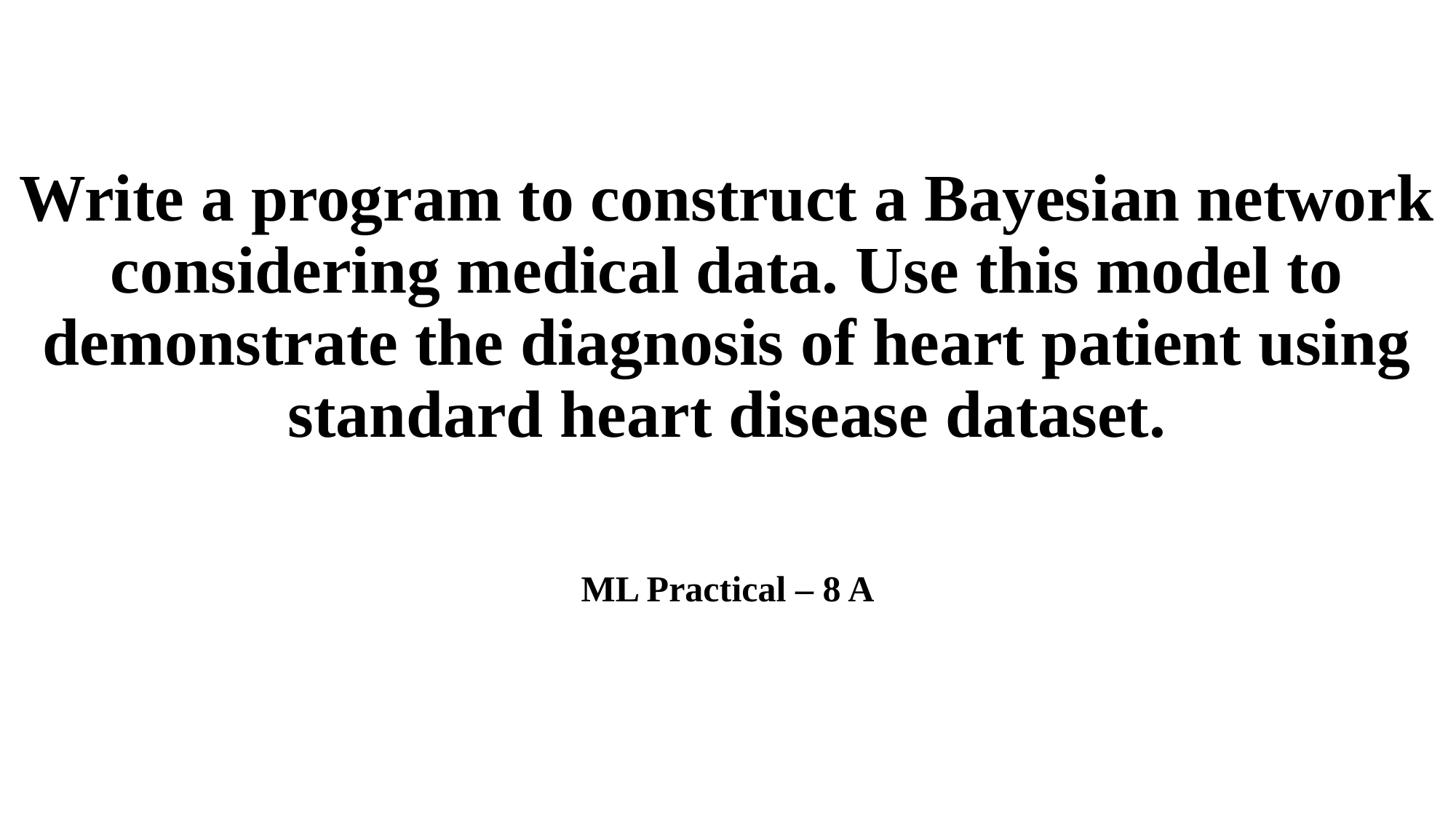

# Write a program to construct a Bayesian network considering medical data. Use this model to demonstrate the diagnosis of heart patient using standard heart disease dataset.
ML Practical – 8 A